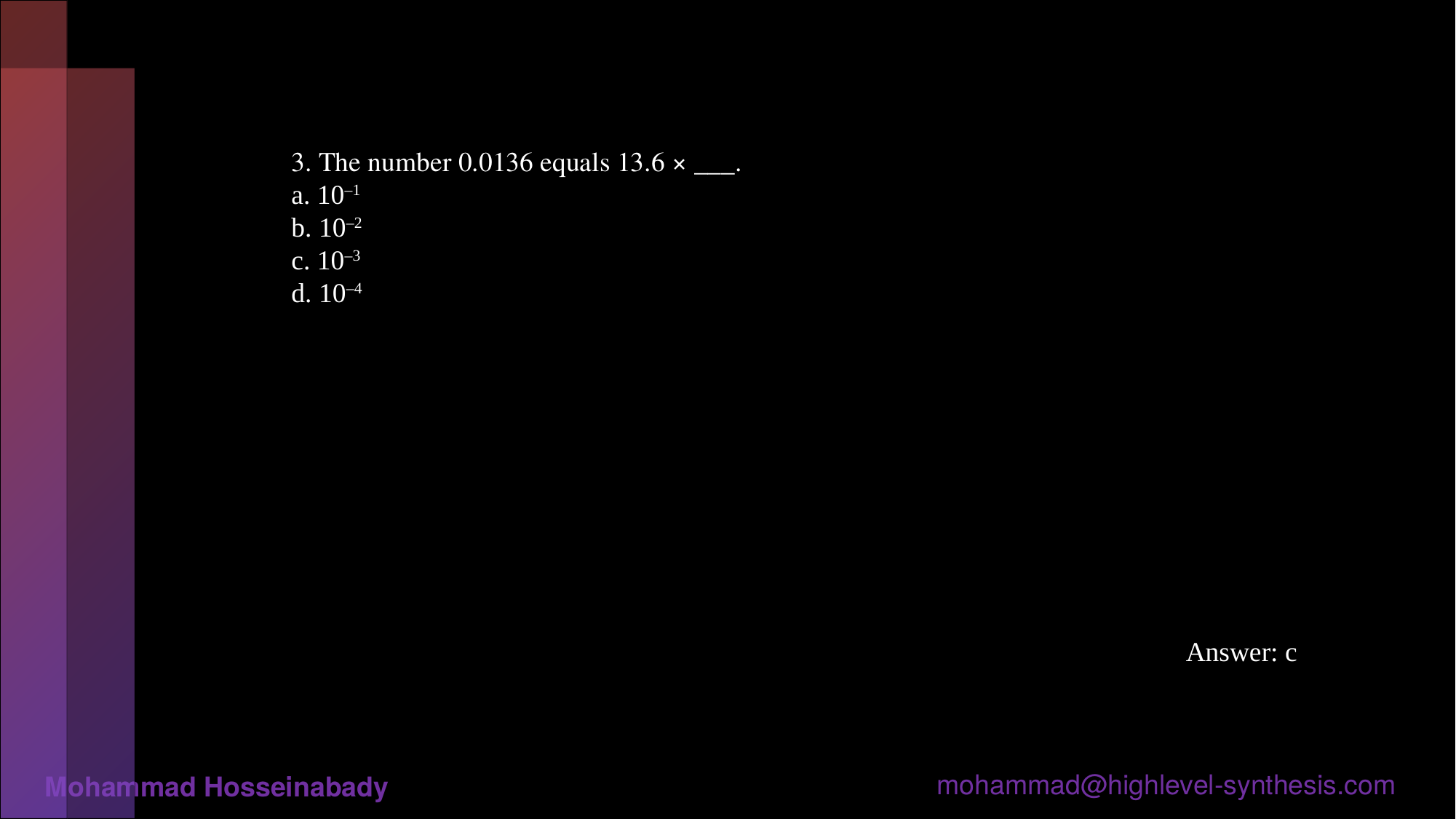

3. The number 0.0136 equals 13.6 × ___.
a. 10–1
b. 10–2
c. 10–3
d. 10–4
Answer: c